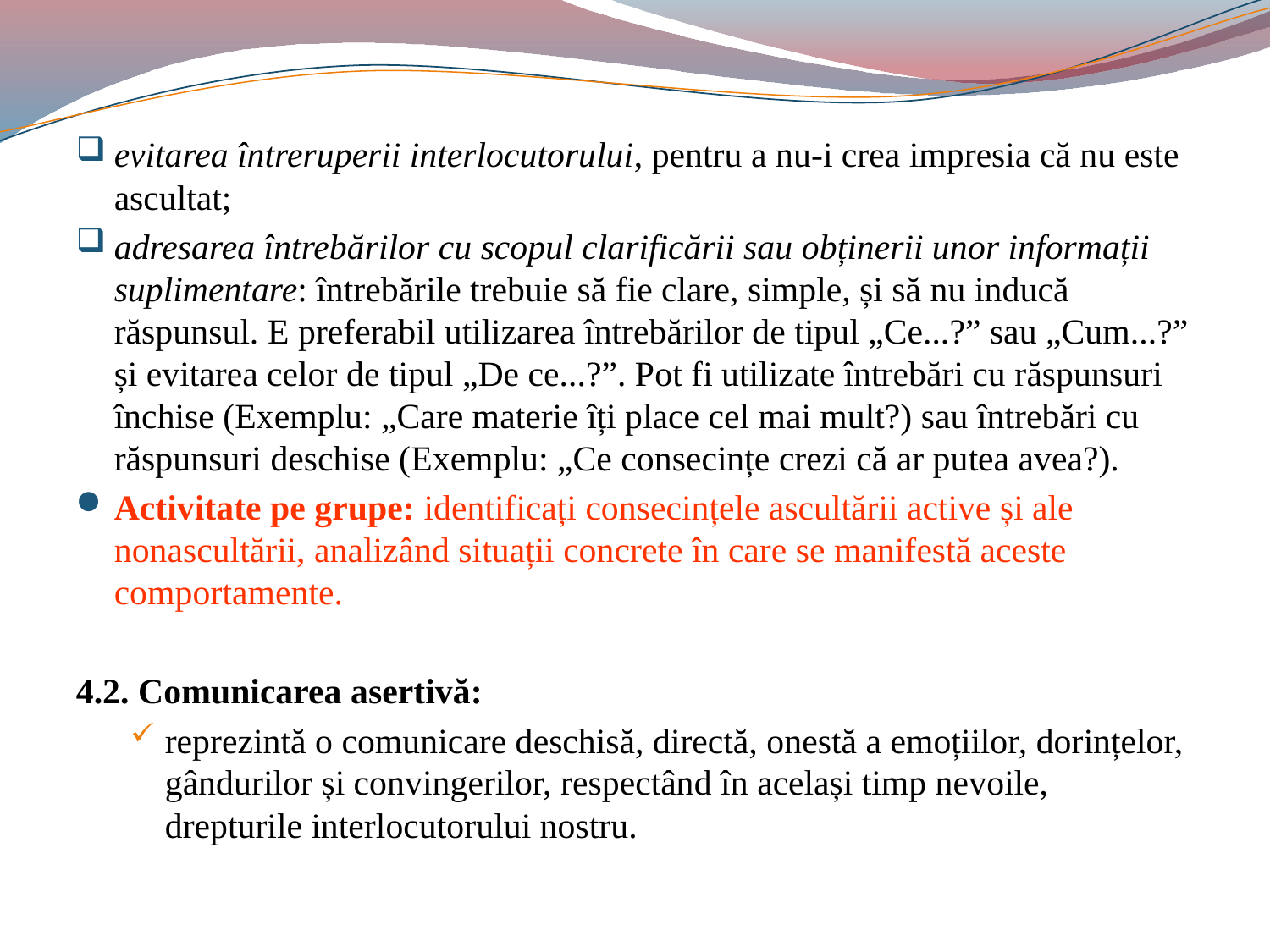

#
evitarea întreruperii interlocutorului, pentru a nu-i crea impresia că nu este ascultat;
adresarea întrebărilor cu scopul clarificării sau obținerii unor informații suplimentare: întrebările trebuie să fie clare, simple, și să nu inducă răspunsul. E preferabil utilizarea întrebărilor de tipul „Ce...?” sau „Cum...?” și evitarea celor de tipul „De ce...?”. Pot fi utilizate întrebări cu răspunsuri închise (Exemplu: „Care materie îți place cel mai mult?) sau întrebări cu răspunsuri deschise (Exemplu: „Ce consecințe crezi că ar putea avea?).
Activitate pe grupe: identificați consecințele ascultării active și ale nonascultării, analizând situații concrete în care se manifestă aceste comportamente.

4.2. Comunicarea asertivă:
reprezintă o comunicare deschisă, directă, onestă a emoțiilor, dorințelor,  gândurilor și convingerilor, respectând în același timp nevoile, drepturile interlocutorului nostru.